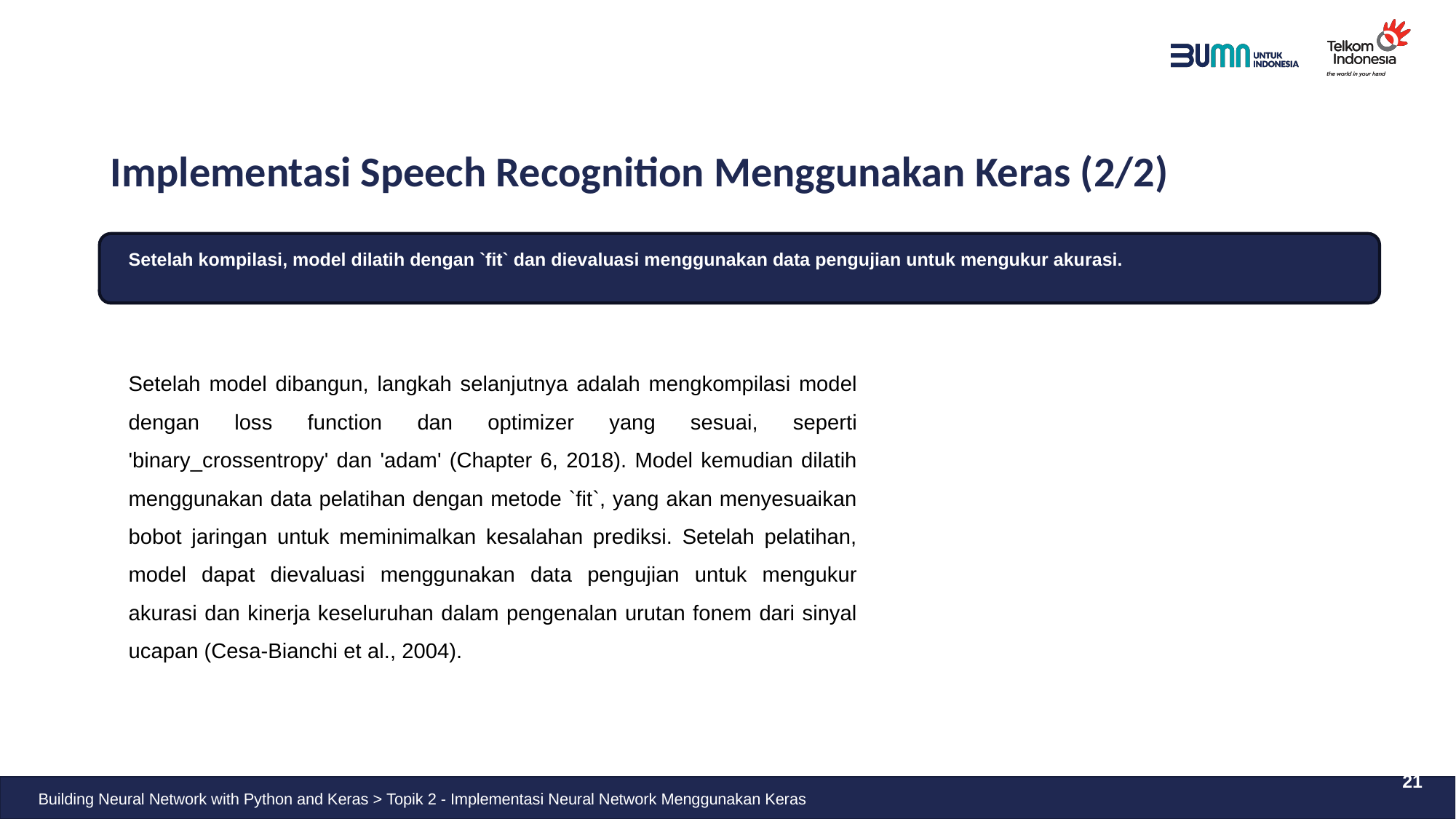

# Implementasi Speech Recognition Menggunakan Keras (2/2)
Setelah kompilasi, model dilatih dengan `fit` dan dievaluasi menggunakan data pengujian untuk mengukur akurasi.
Setelah model dibangun, langkah selanjutnya adalah mengkompilasi model dengan loss function dan optimizer yang sesuai, seperti 'binary_crossentropy' dan 'adam' (Chapter 6, 2018). Model kemudian dilatih menggunakan data pelatihan dengan metode `fit`, yang akan menyesuaikan bobot jaringan untuk meminimalkan kesalahan prediksi. Setelah pelatihan, model dapat dievaluasi menggunakan data pengujian untuk mengukur akurasi dan kinerja keseluruhan dalam pengenalan urutan fonem dari sinyal ucapan (Cesa-Bianchi et al., 2004).
21
Building Neural Network with Python and Keras > Topik 2 - Implementasi Neural Network Menggunakan Keras